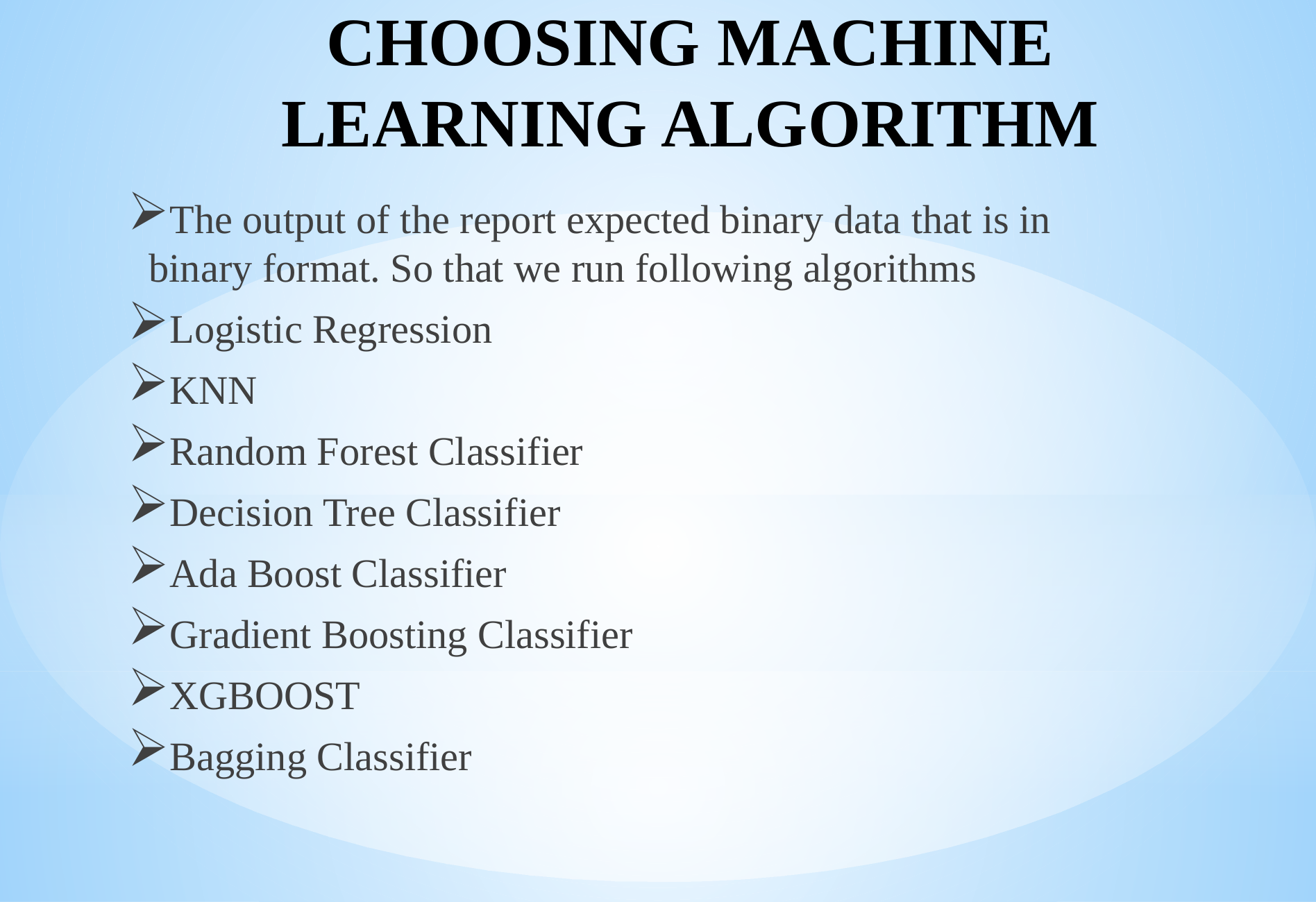

CHOOSING MACHINE LEARNING ALGORITHM
The output of the report expected binary data that is in binary format. So that we run following algorithms
Logistic Regression
KNN
Random Forest Classifier
Decision Tree Classifier
Ada Boost Classifier
Gradient Boosting Classifier
XGBOOST
Bagging Classifier